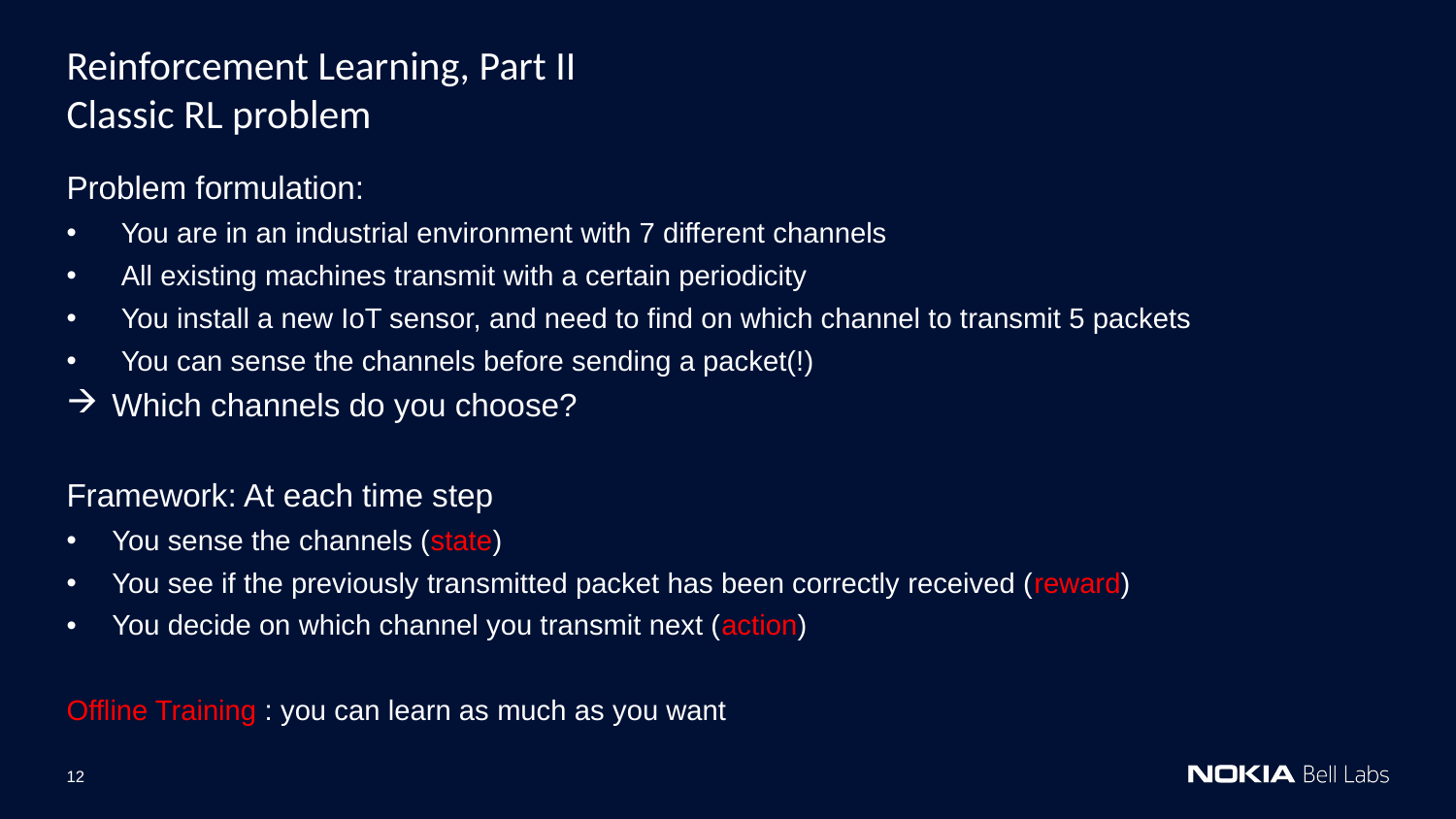

Reinforcement Learning, Part II
Classic RL problem
Problem formulation:
You are in an industrial environment with 7 different channels
All existing machines transmit with a certain periodicity
You install a new IoT sensor, and need to find on which channel to transmit 5 packets
You can sense the channels before sending a packet(!)
Which channels do you choose?

Framework: At each time step
You sense the channels (state)
You see if the previously transmitted packet has been correctly received (reward)
You decide on which channel you transmit next (action)

Offline Training : you can learn as much as you want